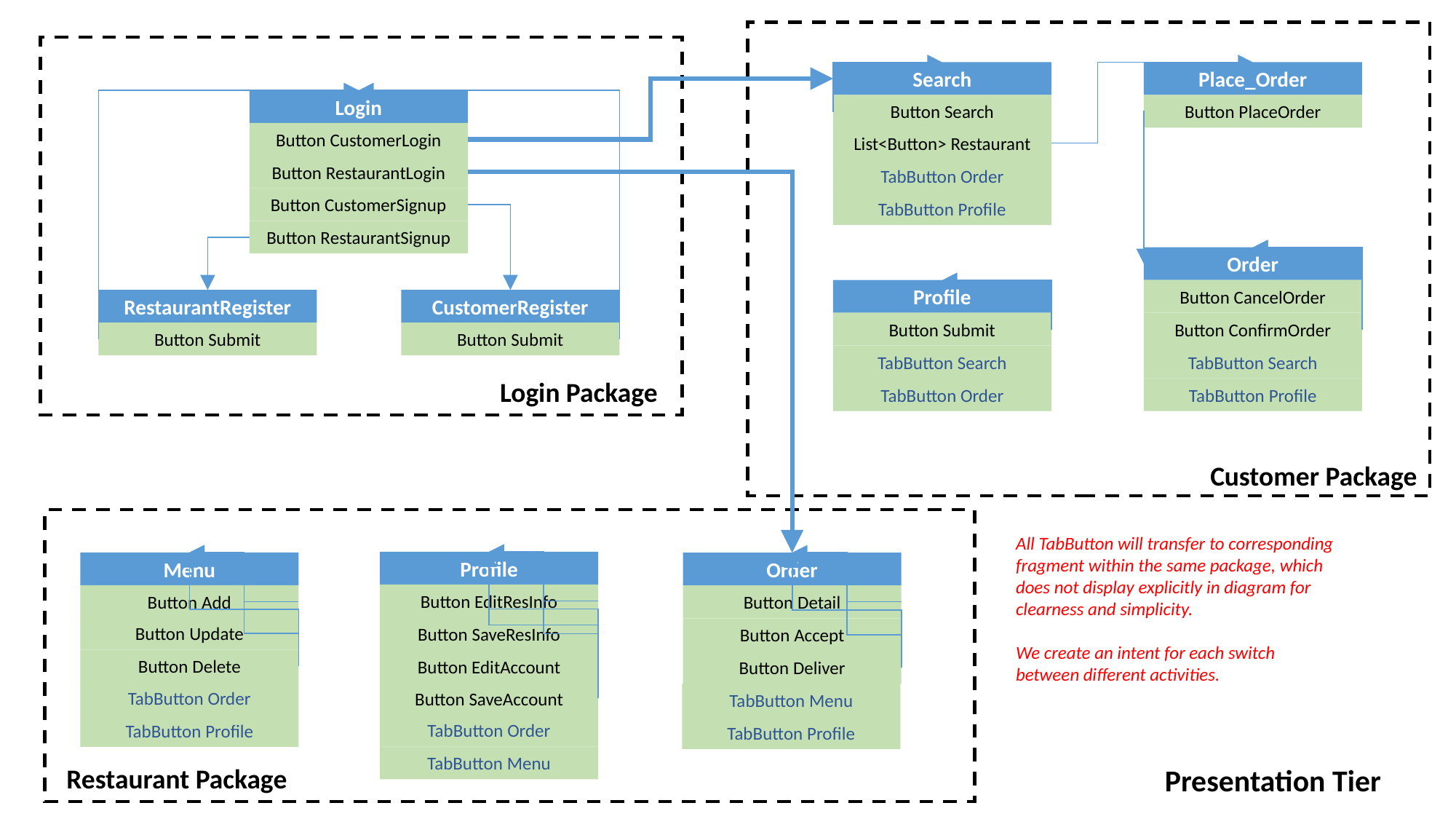

Place_Order
Button PlaceOrder
Search
Button Search
List<Button> Restaurant
TabButton Order
TabButton Profile
Login
Button CustomerLogin
Button RestaurantLogin
Button CustomerSignup
Button RestaurantSignup
RestaurantRegister
Button Submit
CustomerRegister
Button Submit
Order
Button CancelOrder
Button ConfirmOrder
TabButton Search
TabButton Profile
Profile
Button Submit
TabButton Search
TabButton Order
Login Package
Customer Package

All TabButton will transfer to corresponding fragment within the same package, which does not display explicitly in diagram for clearness and simplicity.

We create an intent for each switch between different activities.
Profile
Button EditResInfo
Button SaveResInfo
Button EditAccount
Button SaveAccount
TabButton Order
TabButton Menu
Menu
Button Add
Button Update
Button Delete
TabButton Order
TabButton Profile
Order
Button Detail
Button Accept
Button Deliver
TabButton Menu
TabButton Profile
Presentation Tier
Restaurant Package